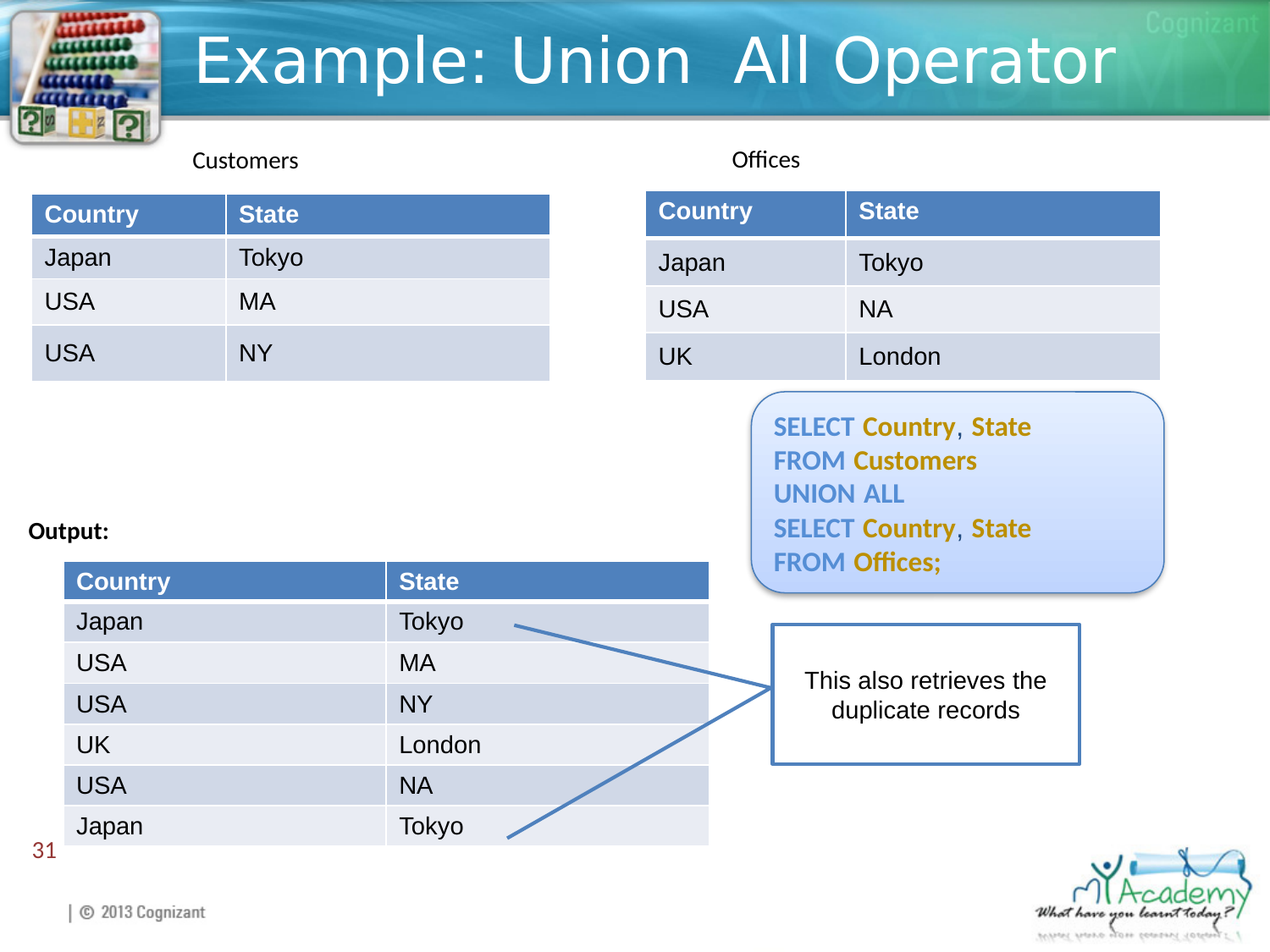

# Example: Union  All Operator
Offices
Customers
| Country | State |
| --- | --- |
| Japan | Tokyo |
| USA | NA |
| UK | London |
| Country | State |
| --- | --- |
| Japan | Tokyo |
| USA | MA |
| USA | NY |
SELECT Country, State
FROM Customers
UNION ALL
SELECT Country, State
FROM Offices;
Output:
| Country | State |
| --- | --- |
| Japan | Tokyo |
| USA | MA |
| USA | NY |
| UK | London |
| USA | NA |
| Japan | Tokyo |
This also retrieves the duplicate records
31